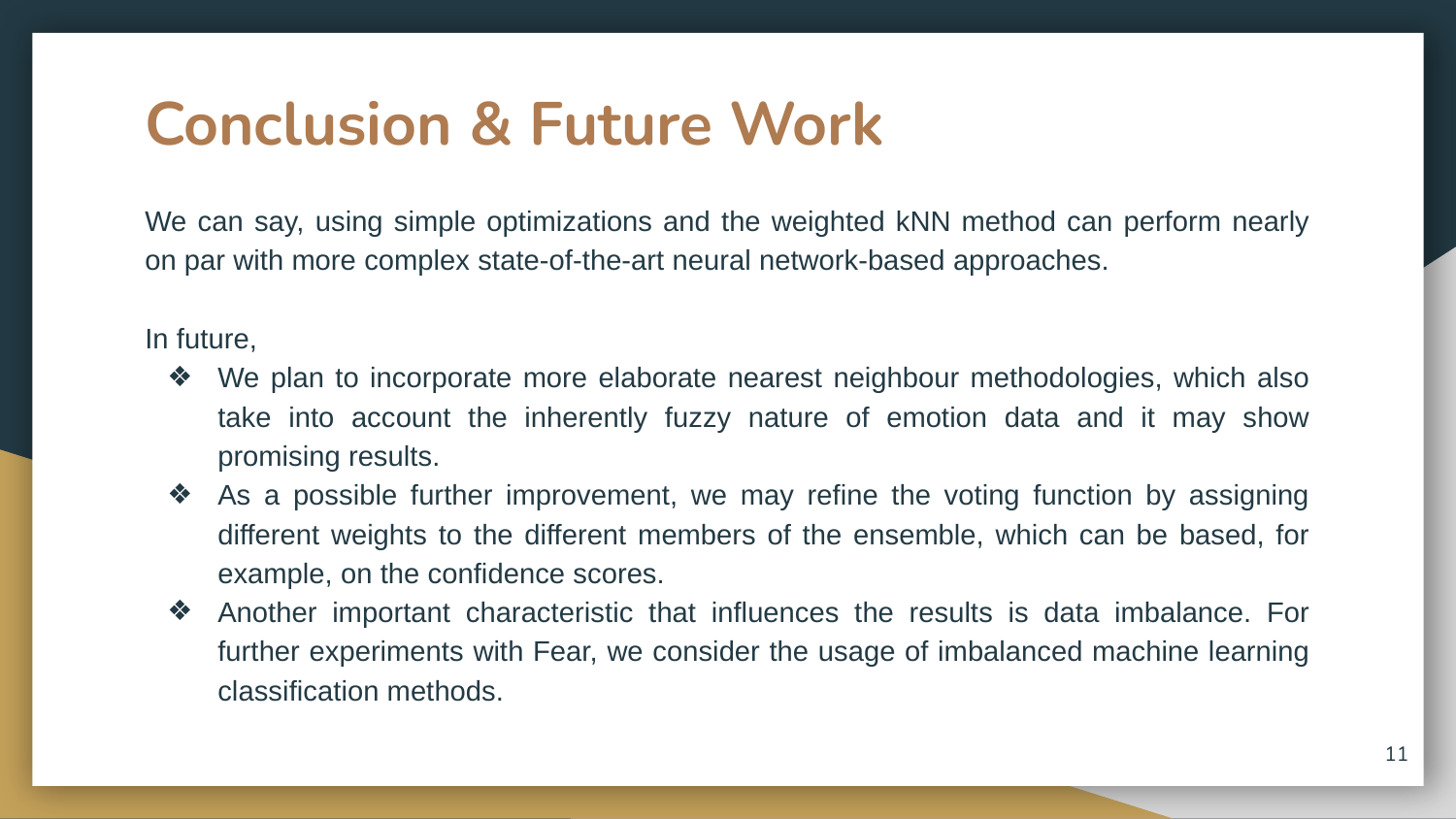

# Conclusion & Future Work
We can say, using simple optimizations and the weighted kNN method can perform nearly on par with more complex state-of-the-art neural network-based approaches.

In future,
We plan to incorporate more elaborate nearest neighbour methodologies, which also take into account the inherently fuzzy nature of emotion data and it may show promising results.
As a possible further improvement, we may refine the voting function by assigning different weights to the different members of the ensemble, which can be based, for example, on the confidence scores.
Another important characteristic that influences the results is data imbalance. For further experiments with Fear, we consider the usage of imbalanced machine learning classification methods.
11